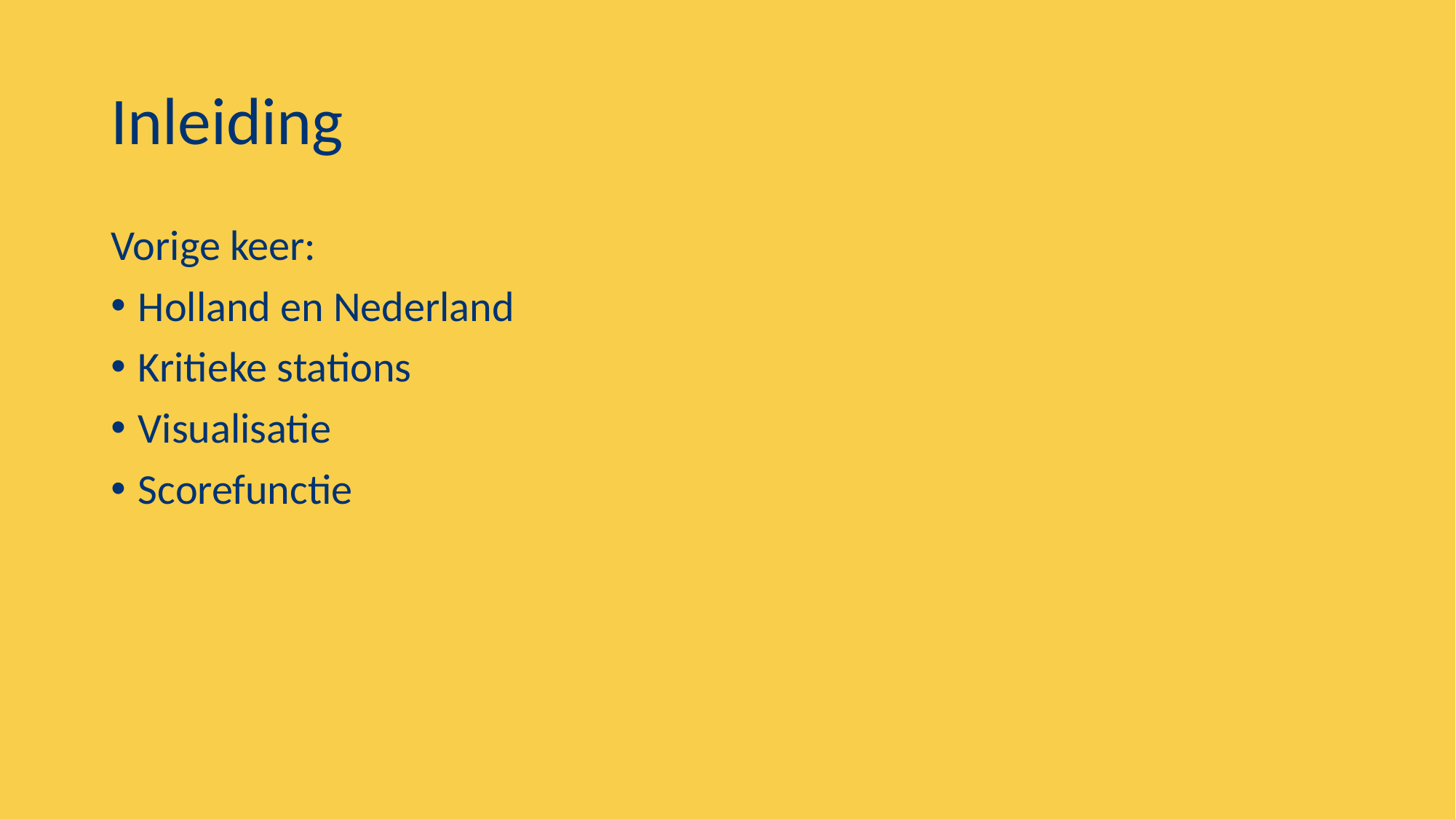

# Inleiding
Vorige keer:
Holland en Nederland
Kritieke stations
Visualisatie
Scorefunctie